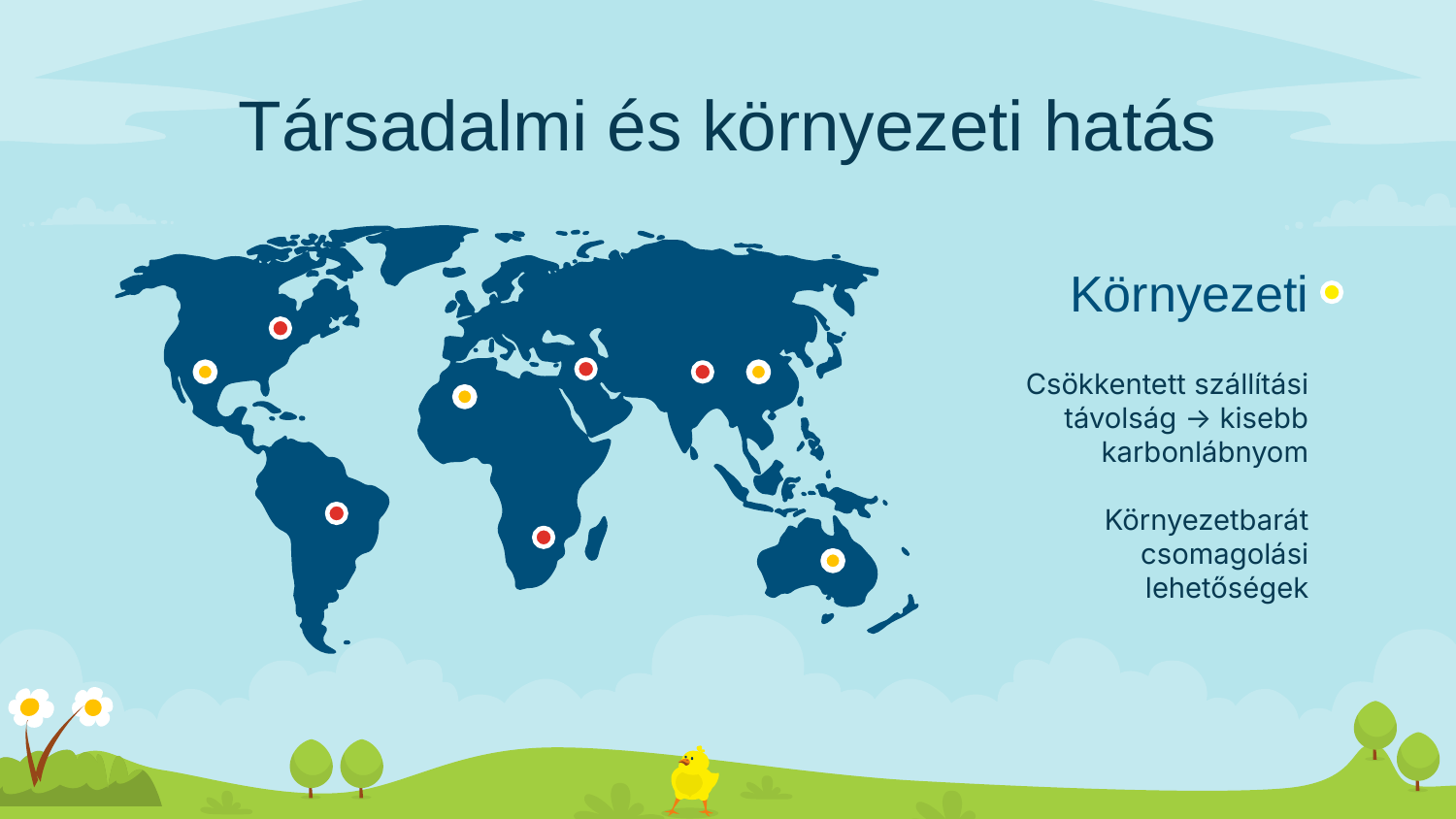

# Társadalmi és környezeti hatás

Környezeti

Csökkentett szállítási távolság -> kisebb karbonlábnyom

Környezetbarát csomagolási lehetőségek